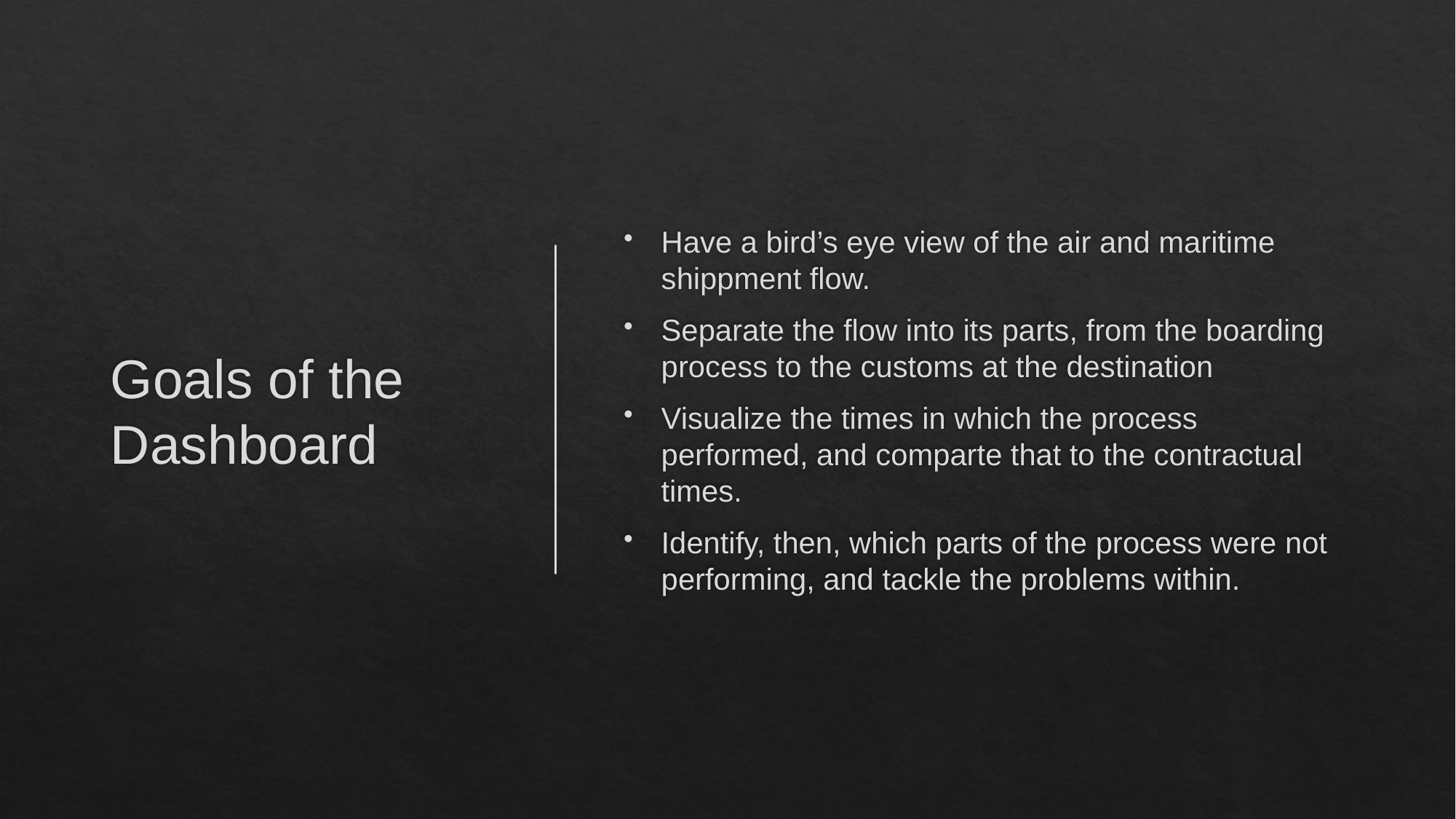

# Goals of the Dashboard
Have a bird’s eye view of the air and maritime shippment flow.
Separate the flow into its parts, from the boarding process to the customs at the destination
Visualize the times in which the process performed, and comparte that to the contractual times.
Identify, then, which parts of the process were not performing, and tackle the problems within.